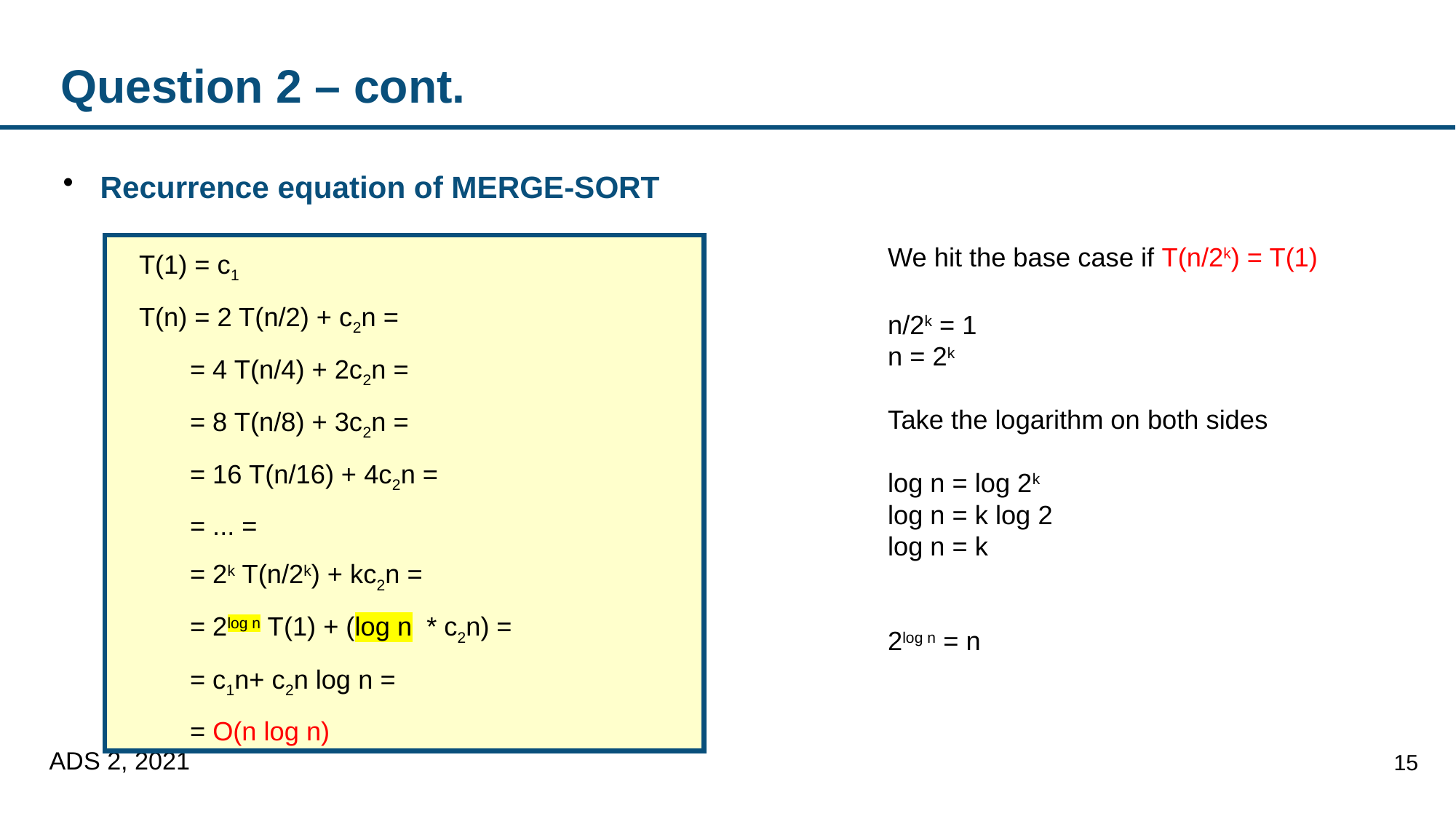

# Question 2 – cont.
Recurrence equation of MERGE-SORT
T(1) = c1
T(n) = 2 T(n/2) + c2n =
       = 4 T(n/4) + 2c2n =
       = 8 T(n/8) + 3c2n =
       = 16 T(n/16) + 4c2n =
       = ... =
       = 2k T(n/2k) + kc2n =
       = 2log n T(1) + (log n  * c2n) =
       = c1n+ c2n log n =
       = O(n log n)
We hit the base case if T(n/2k) = T(1)

n/2k = 1
n = 2k

Take the logarithm on both sides

log n = log 2k
log n = k log 2
log n = k

2log n = n
ADS 2, 2021
15